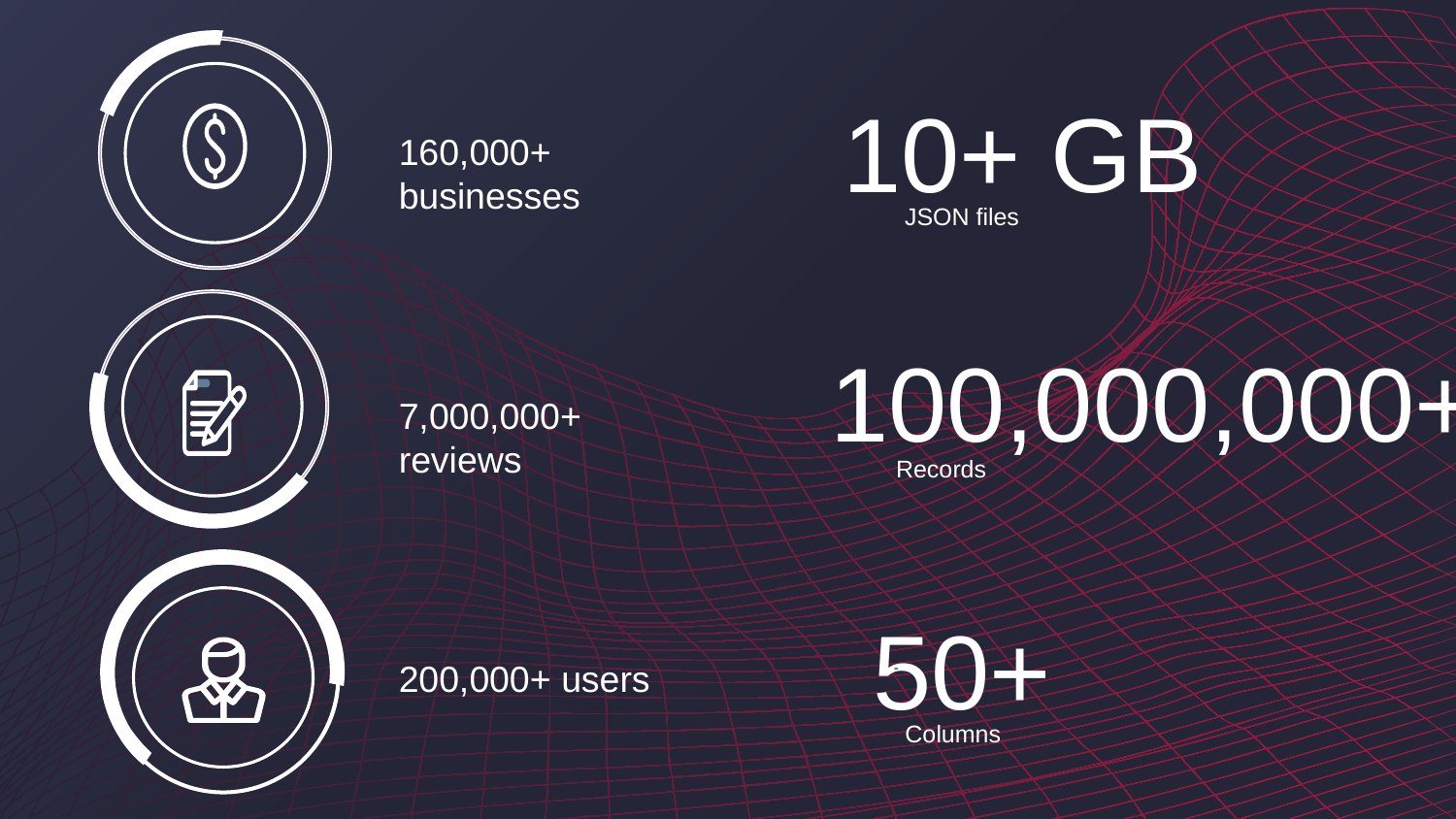

# 10+ GB

160,000+ businesses
JSON files

100,000,000+

7,000,000+ reviews
Records

50+

200,000+ users
Columns